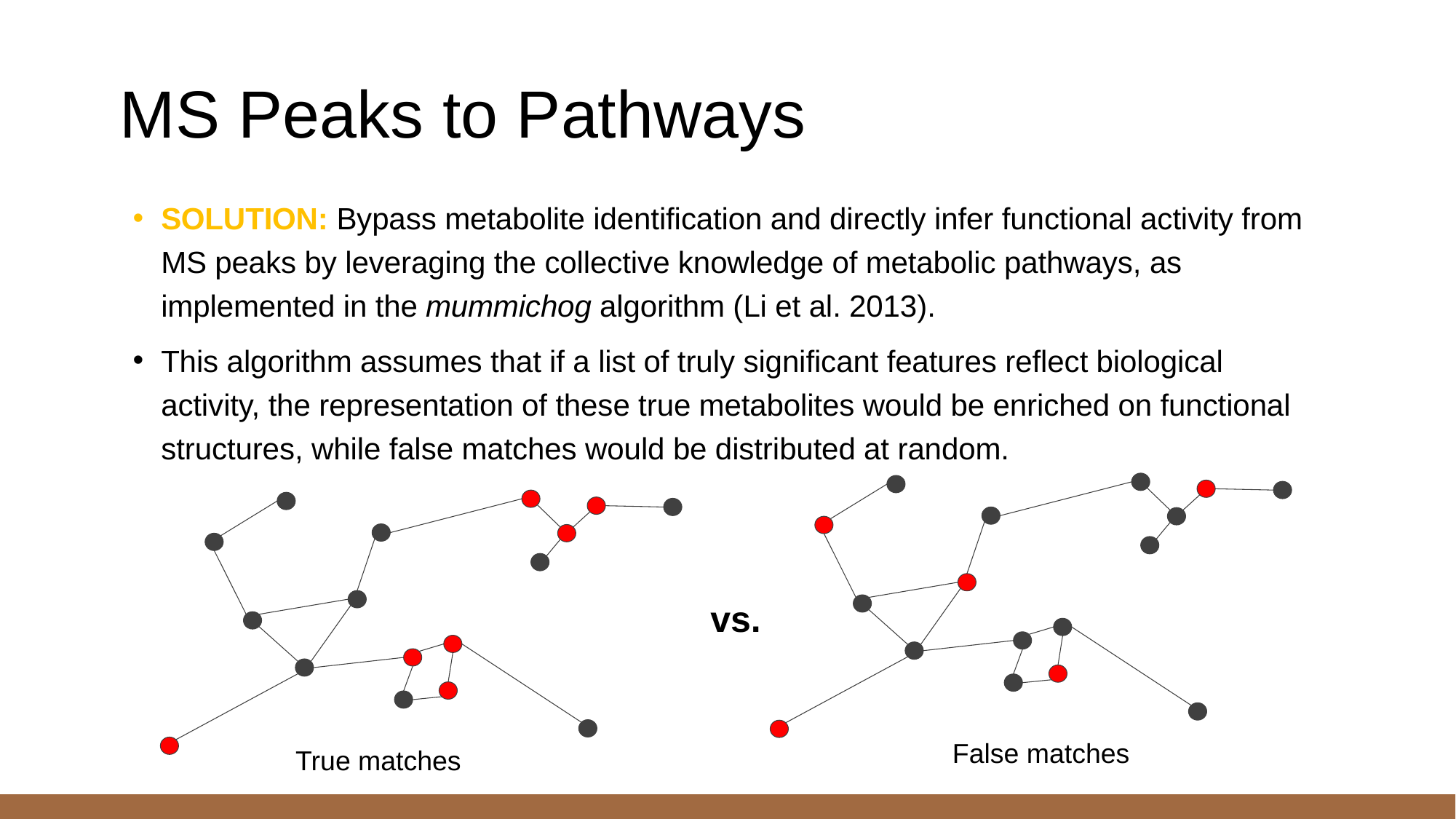

MS Peaks to Pathways
SOLUTION: Bypass metabolite identification and directly infer functional activity from MS peaks by leveraging the collective knowledge of metabolic pathways, as implemented in the mummichog algorithm (Li et al. 2013).
This algorithm assumes that if a list of truly significant features reflect biological activity, the representation of these true metabolites would be enriched on functional structures, while false matches would be distributed at random.

vs.
False matches
True matches